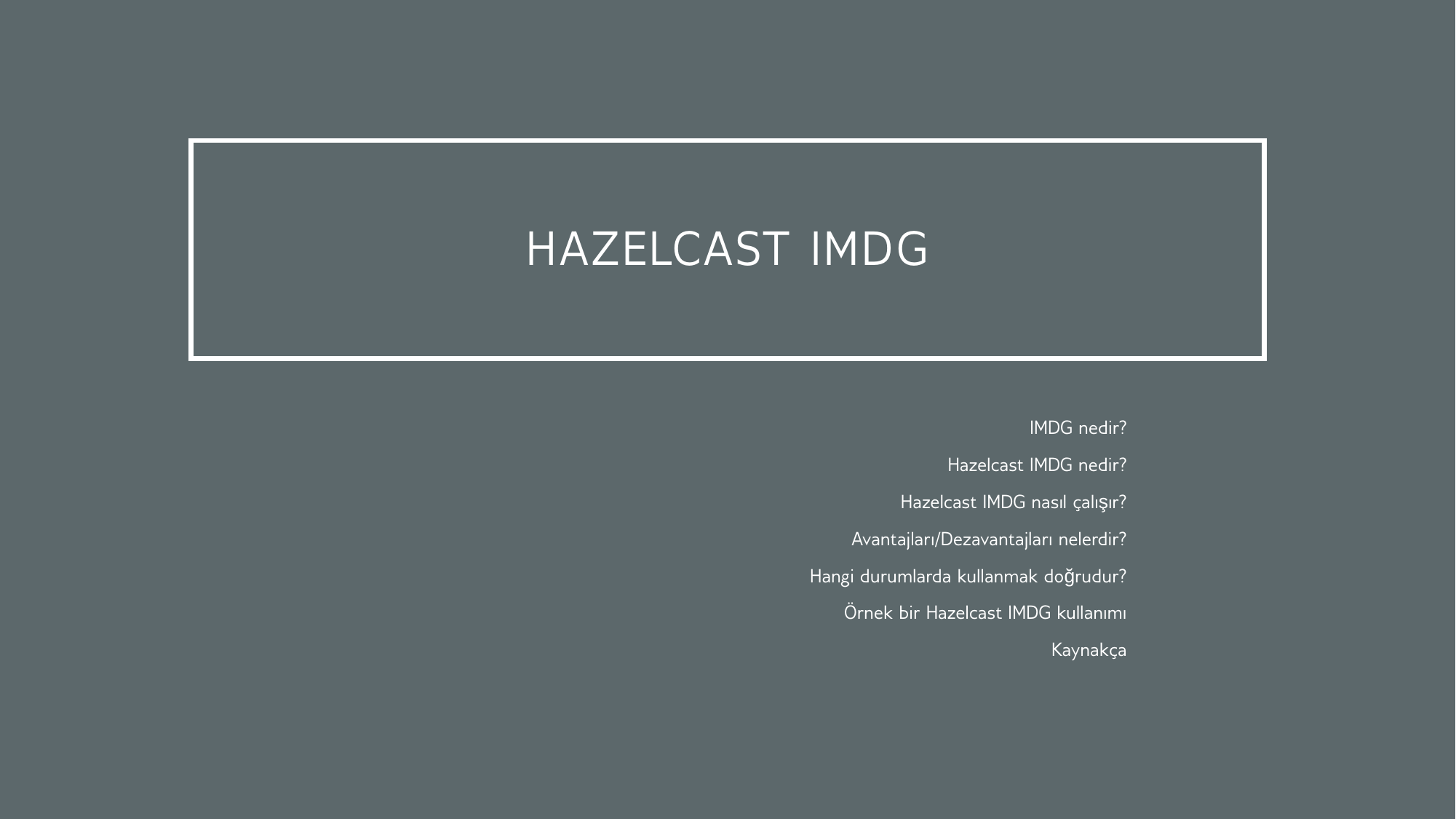

# Hazelcast ımdg
IMDG nedir?
Hazelcast IMDG nedir?
Hazelcast IMDG nasıl çalışır?
Avantajları/Dezavantajları nelerdir?
Hangi durumlarda kullanmak doğrudur?
Örnek bir Hazelcast IMDG kullanımı
Kaynakça